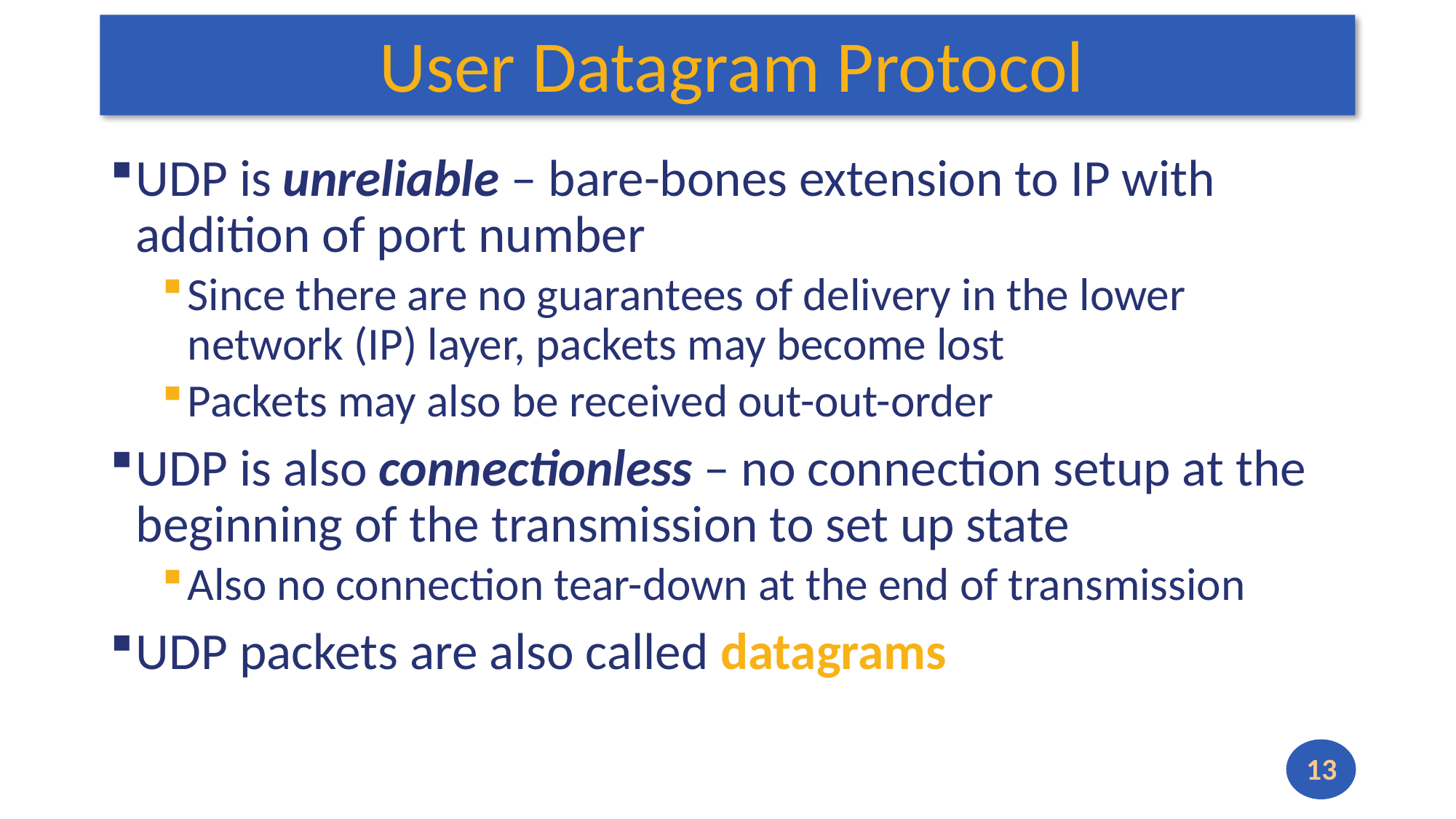

# User Datagram Protocol
UDP is unreliable – bare-bones extension to IP with addition of port number
Since there are no guarantees of delivery in the lower network (IP) layer, packets may become lost
Packets may also be received out-out-order
UDP is also connectionless – no connection setup at the beginning of the transmission to set up state
Also no connection tear-down at the end of transmission
UDP packets are also called datagrams
13